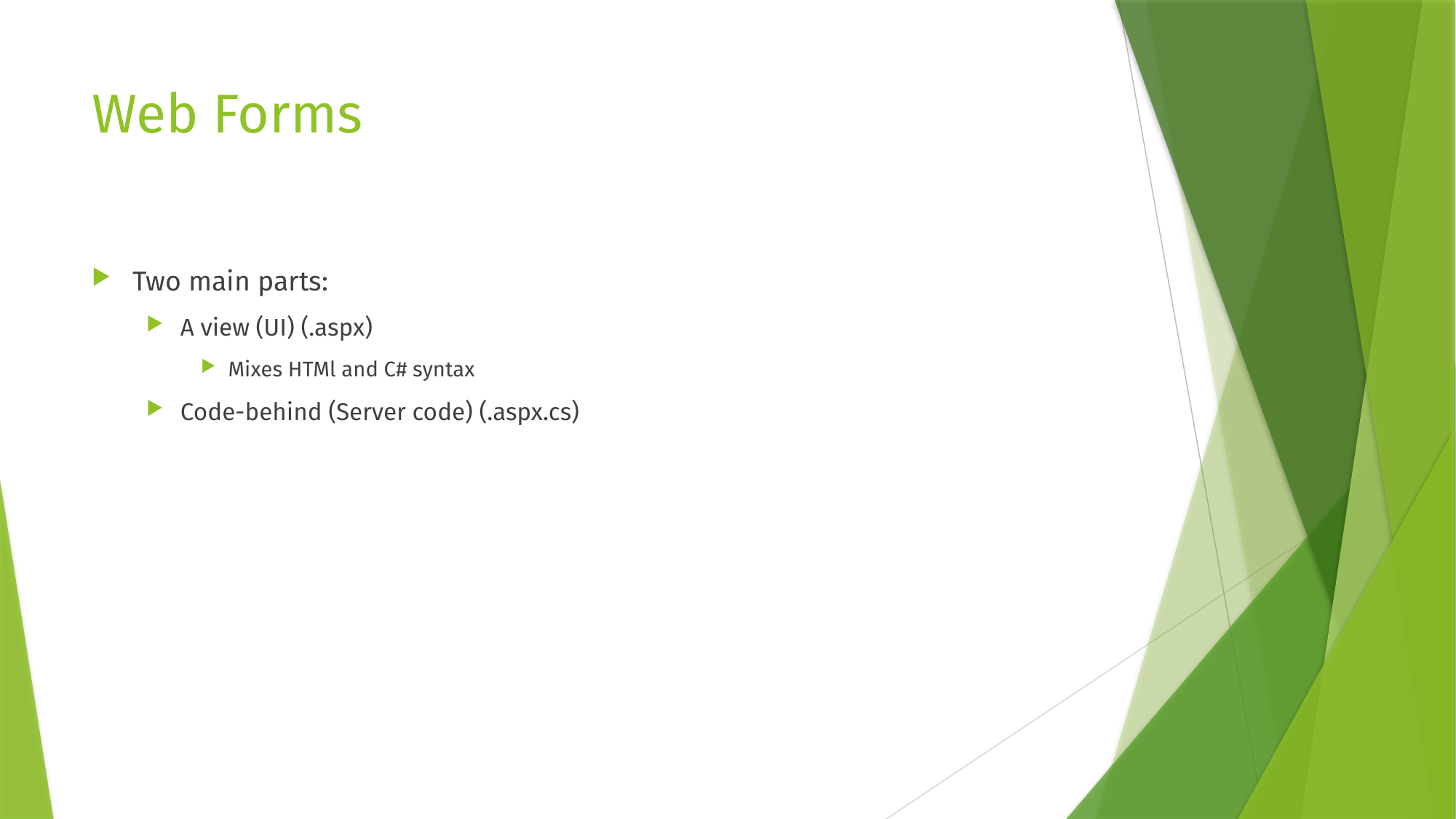

# Web Forms
Two main parts:
A view (UI) (.aspx)
Mixes HTMl and C# syntax
Code-behind (Server code) (.aspx.cs)